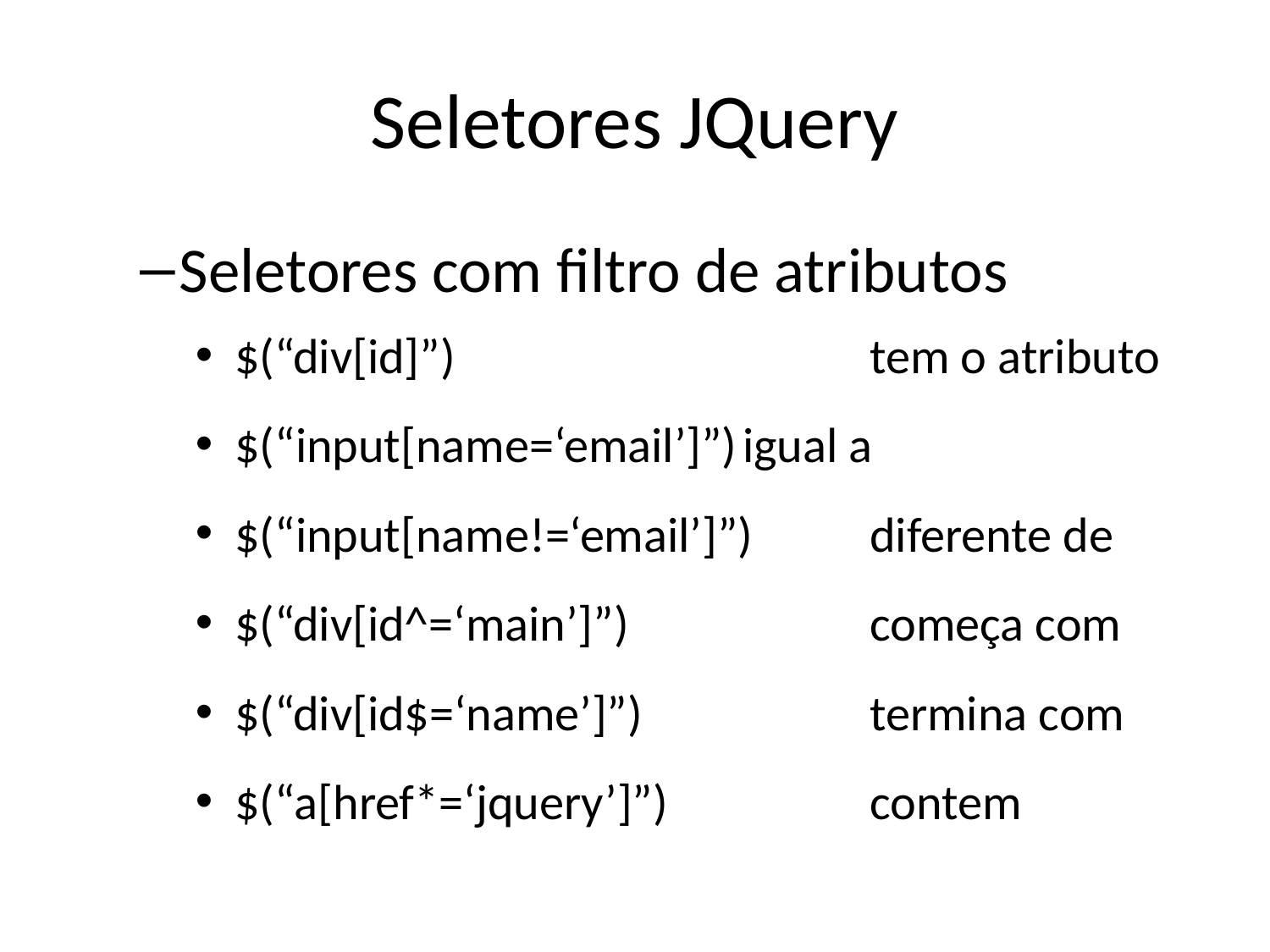

# Seletores JQuery
Seletores com filtro de atributos
$(“div[id]”)				tem o atributo
$(“input[name=‘email’]”)	igual a
$(“input[name!=‘email’]”)	diferente de
$(“div[id^=‘main’]”) 		começa com
$(“div[id$=‘name’]”) 		termina com
$(“a[href*=‘jquery’]”) 		contem